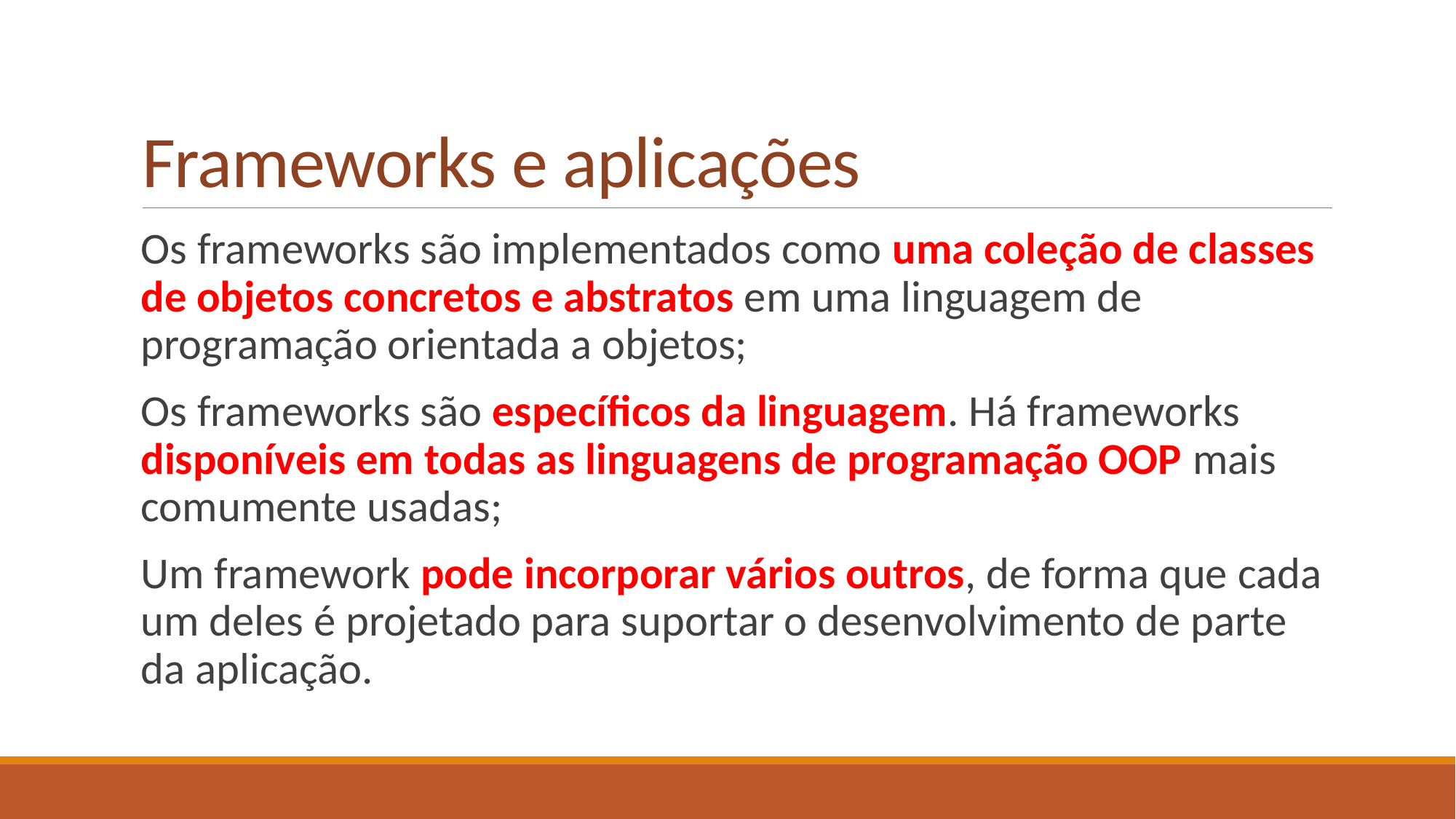

# Frameworks e aplicações
Os frameworks são implementados como uma coleção de classes de objetos concretos e abstratos em uma linguagem de programação orientada a objetos;
Os frameworks são específicos da linguagem. Há frameworks disponíveis em todas as linguagens de programação OOP mais comumente usadas;
Um framework pode incorporar vários outros, de forma que cada um deles é projetado para suportar o desenvolvimento de parte da aplicação.